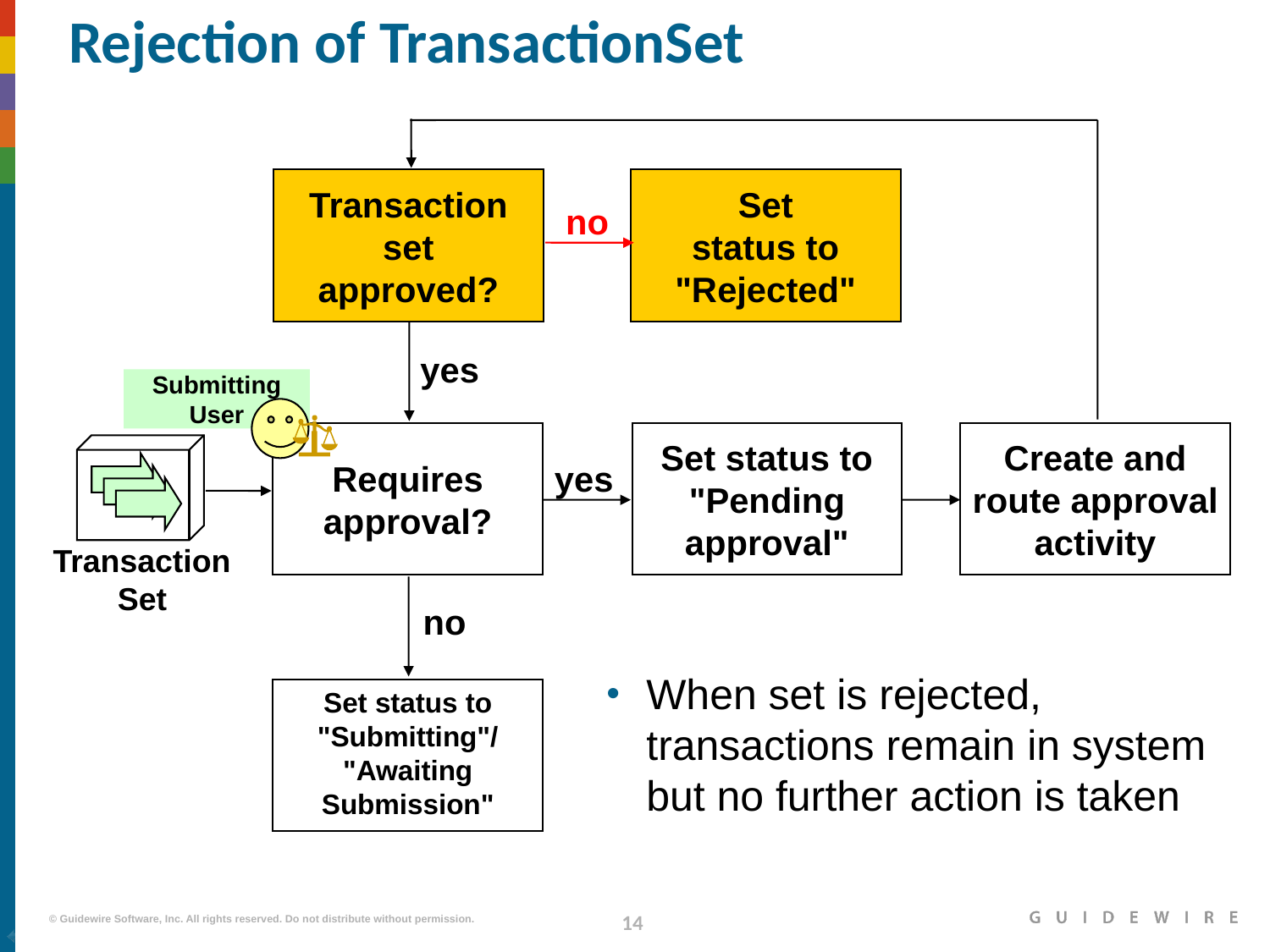

# Rejection of TransactionSet

Transaction set approved?
Set
status to "Rejected"
no

yes
Submitting User

Set status to "Pending approval"

Create and route approval activity

Requires approval?
yes

Transaction
Set

no
When set is rejected, transactions remain in system but no further action is taken

Set status to "Submitting"/
"Awaiting Submission"